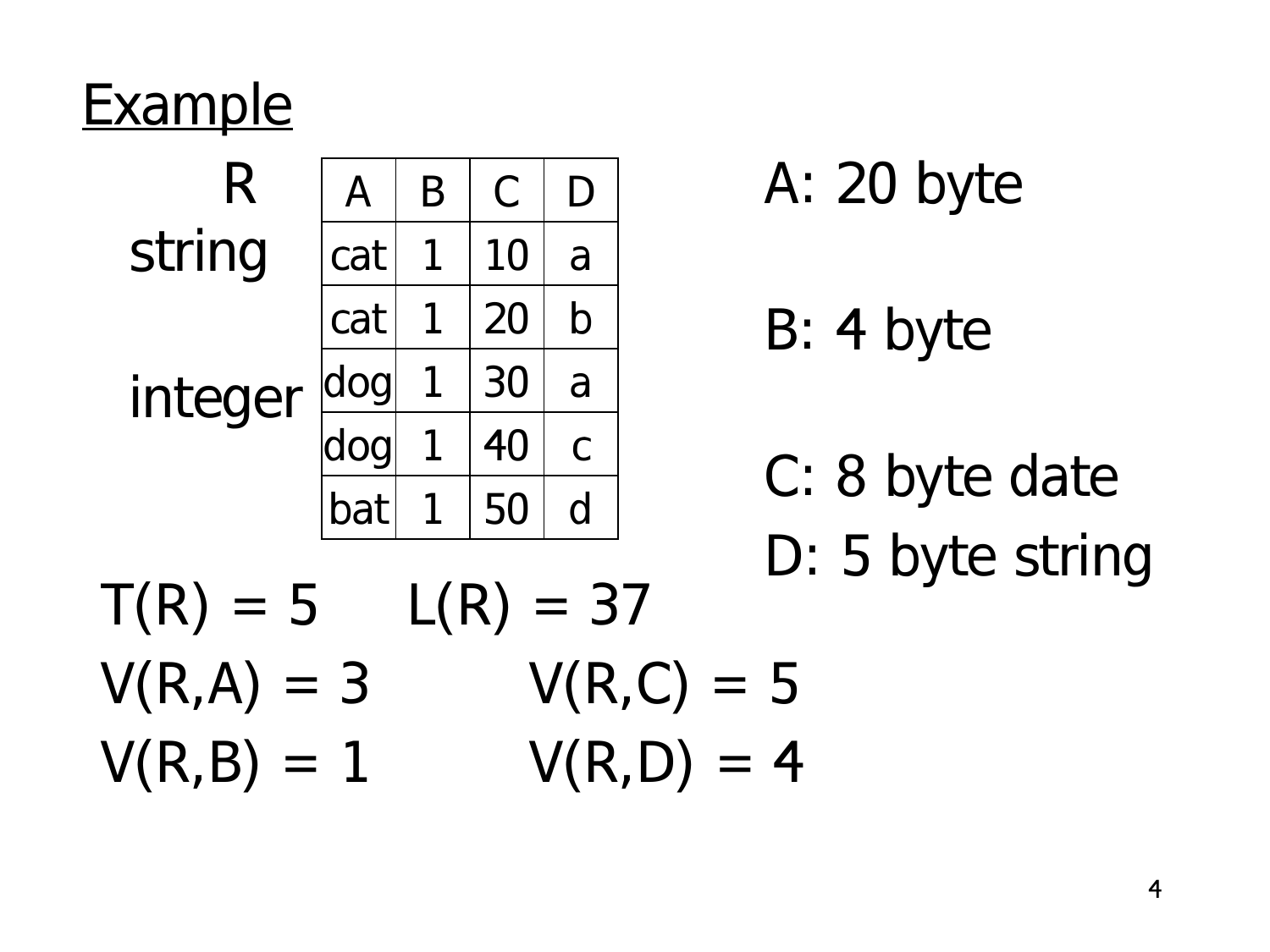

Example
        R				A: 20 byte string
						B: 4 byte integer
						C: 8 byte date
						D: 5 byte string
A
B
C
D
cat
1
10
a
cat
1
20
b
dog
1
30
a
dog
1
40
c
bat
1
50
d
T(R) = 5     L(R) = 37
V(R,A) = 3		V(R,C) = 5
V(R,B) = 1		V(R,D) = 4
4